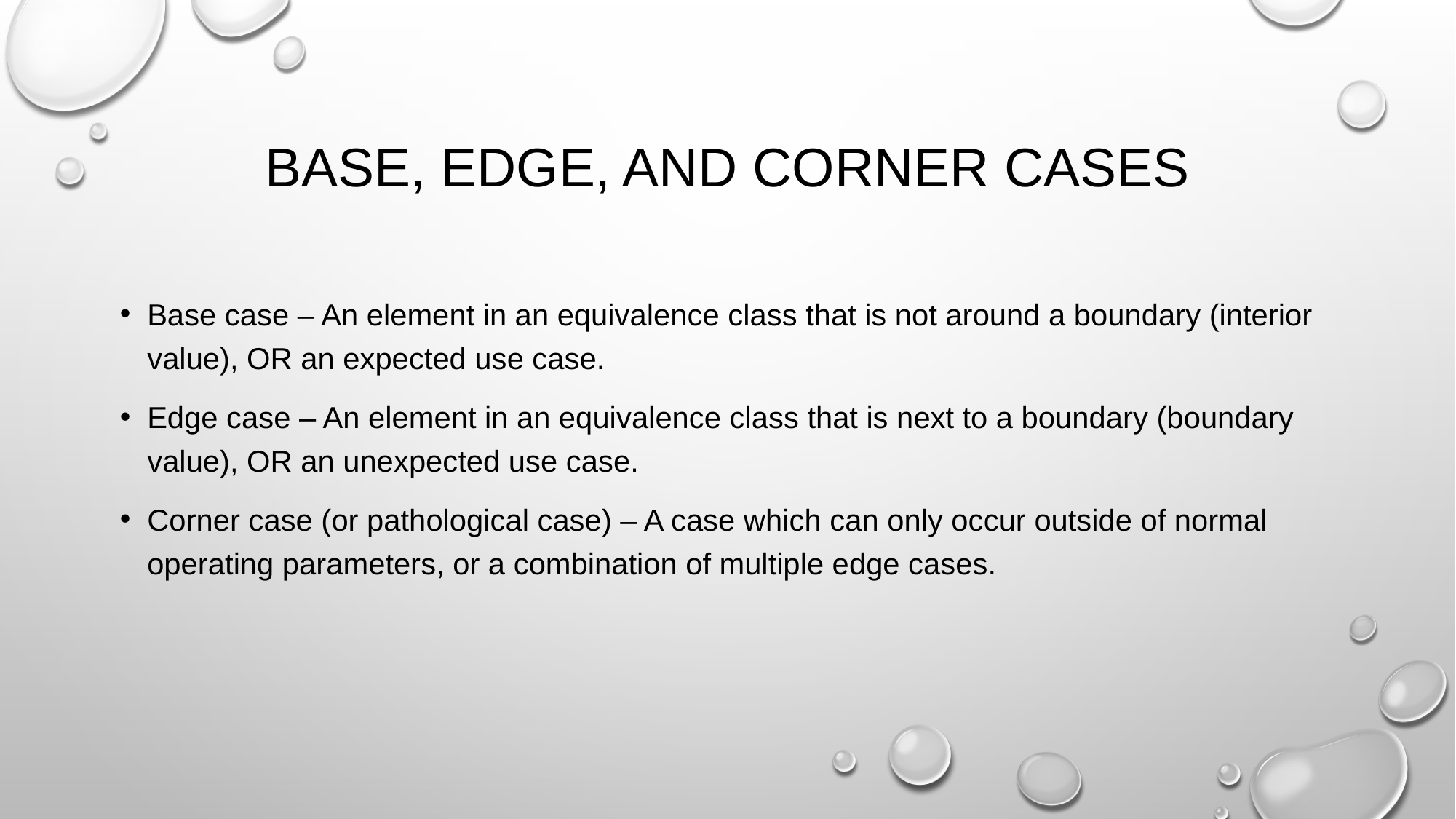

# Base, edge, and corner cases
Base case – An element in an equivalence class that is not around a boundary (interior value), OR an expected use case.
Edge case – An element in an equivalence class that is next to a boundary (boundary value), OR an unexpected use case.
Corner case (or pathological case) – A case which can only occur outside of normal operating parameters, or a combination of multiple edge cases.